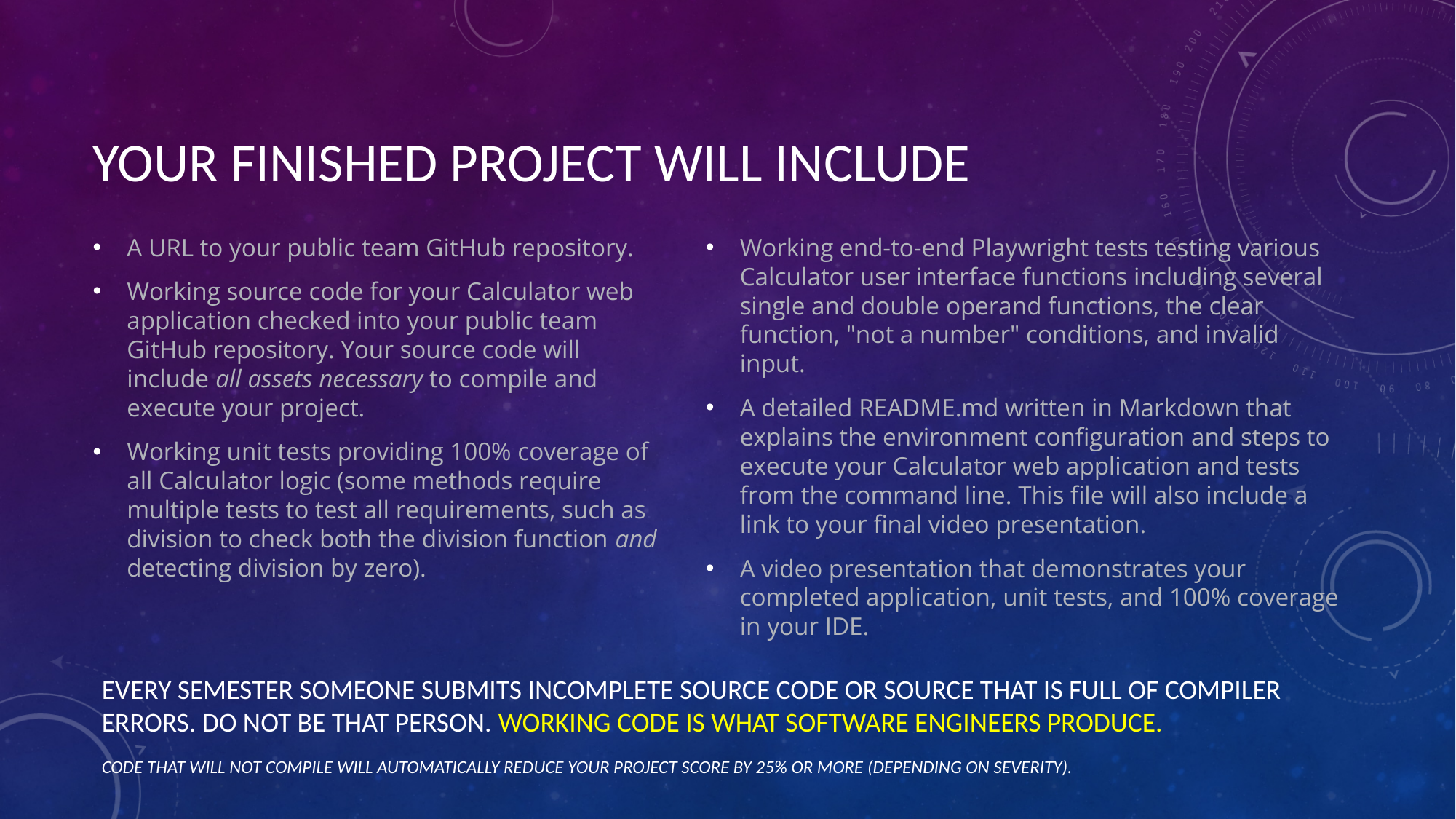

# Your finished project will include
A URL to your public team GitHub repository.
Working source code for your Calculator web application checked into your public team GitHub repository. Your source code will include all assets necessary to compile and execute your project.
Working unit tests providing 100% coverage of all Calculator logic (some methods require multiple tests to test all requirements, such as division to check both the division function and detecting division by zero).
Working end-to-end Playwright tests testing various Calculator user interface functions including several single and double operand functions, the clear function, "not a number" conditions, and invalid input.
A detailed README.md written in Markdown that explains the environment configuration and steps to execute your Calculator web application and tests from the command line. This file will also include a link to your final video presentation.
A video presentation that demonstrates your completed application, unit tests, and 100% coverage in your IDE.
Every semester someone submits incomplete source code or source that is full of compiler errors. Do not be that person. Working code is what software engineers produce.
Code that will not compile will automatically reduce your project score by 25% or more (depending on severity).